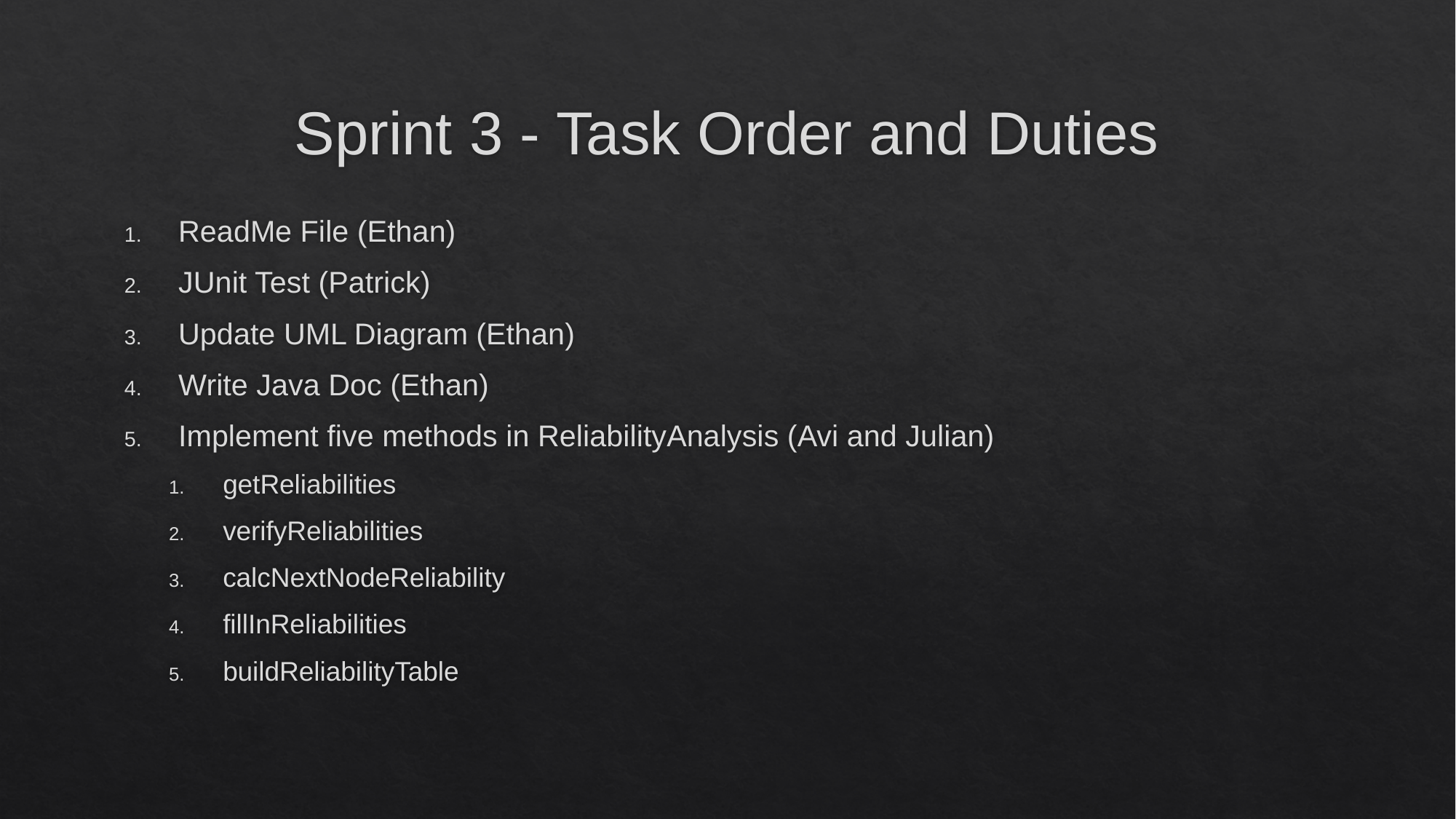

# Sprint 3 - Task Order and Duties
ReadMe File (Ethan)
JUnit Test (Patrick)
Update UML Diagram (Ethan)
Write Java Doc (Ethan)
Implement five methods in ReliabilityAnalysis (Avi and Julian)
getReliabilities
verifyReliabilities
calcNextNodeReliability
fillInReliabilities
buildReliabilityTable